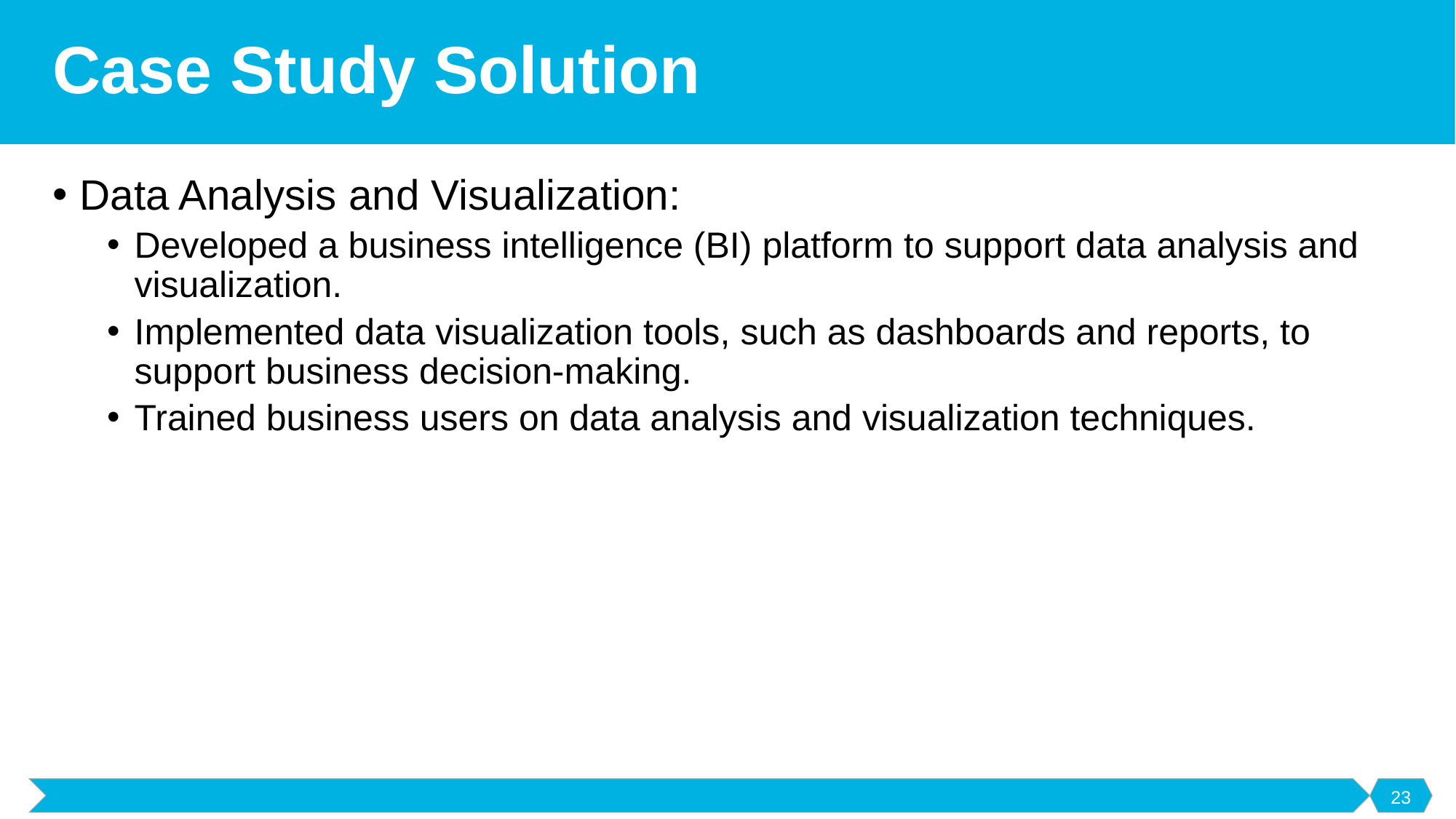

# Case Study Solution
Data Analysis and Visualization:
Developed a business intelligence (BI) platform to support data analysis and visualization.
Implemented data visualization tools, such as dashboards and reports, to support business decision-making.
Trained business users on data analysis and visualization techniques.
23